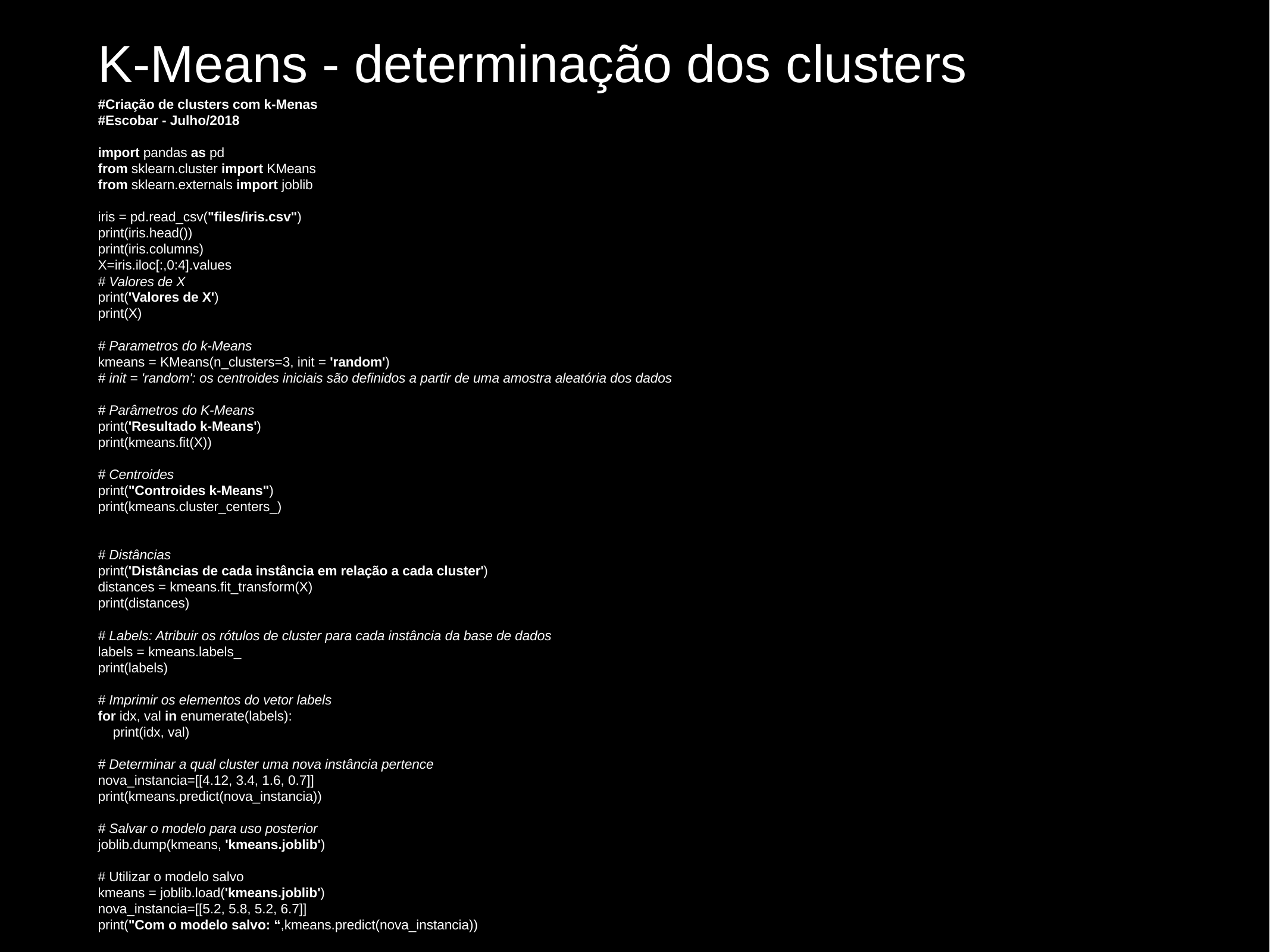

# K-Means - determinação dos clusters
#Criação de clusters com k-Menas
#Escobar - Julho/2018

import pandas as pd
from sklearn.cluster import KMeans
from sklearn.externals import joblib

iris = pd.read_csv("files/iris.csv")
print(iris.head())
print(iris.columns)
X=iris.iloc[:,0:4].values
# Valores de X
print('Valores de X')
print(X)

# Parametros do k-Means
kmeans = KMeans(n_clusters=3, init = 'random')
# init = 'random': os centroides iniciais são definidos a partir de uma amostra aleatória dos dados

# Parâmetros do K-Means
print('Resultado k-Means')
print(kmeans.fit(X))

# Centroides
print("Controides k-Means")
print(kmeans.cluster_centers_)

# Distâncias
print('Distâncias de cada instância em relação a cada cluster')
distances = kmeans.fit_transform(X)
print(distances)

# Labels: Atribuir os rótulos de cluster para cada instância da base de dados
labels = kmeans.labels_
print(labels)

# Imprimir os elementos do vetor labels
for idx, val in enumerate(labels):
    print(idx, val)

# Determinar a qual cluster uma nova instância pertence
nova_instancia=[[4.12, 3.4, 1.6, 0.7]]
print(kmeans.predict(nova_instancia))

# Salvar o modelo para uso posterior
joblib.dump(kmeans, 'kmeans.joblib')

# Utilizar o modelo salvo
kmeans = joblib.load('kmeans.joblib')
nova_instancia=[[5.2, 5.8, 5.2, 6.7]]
print("Com o modelo salvo: “,kmeans.predict(nova_instancia))